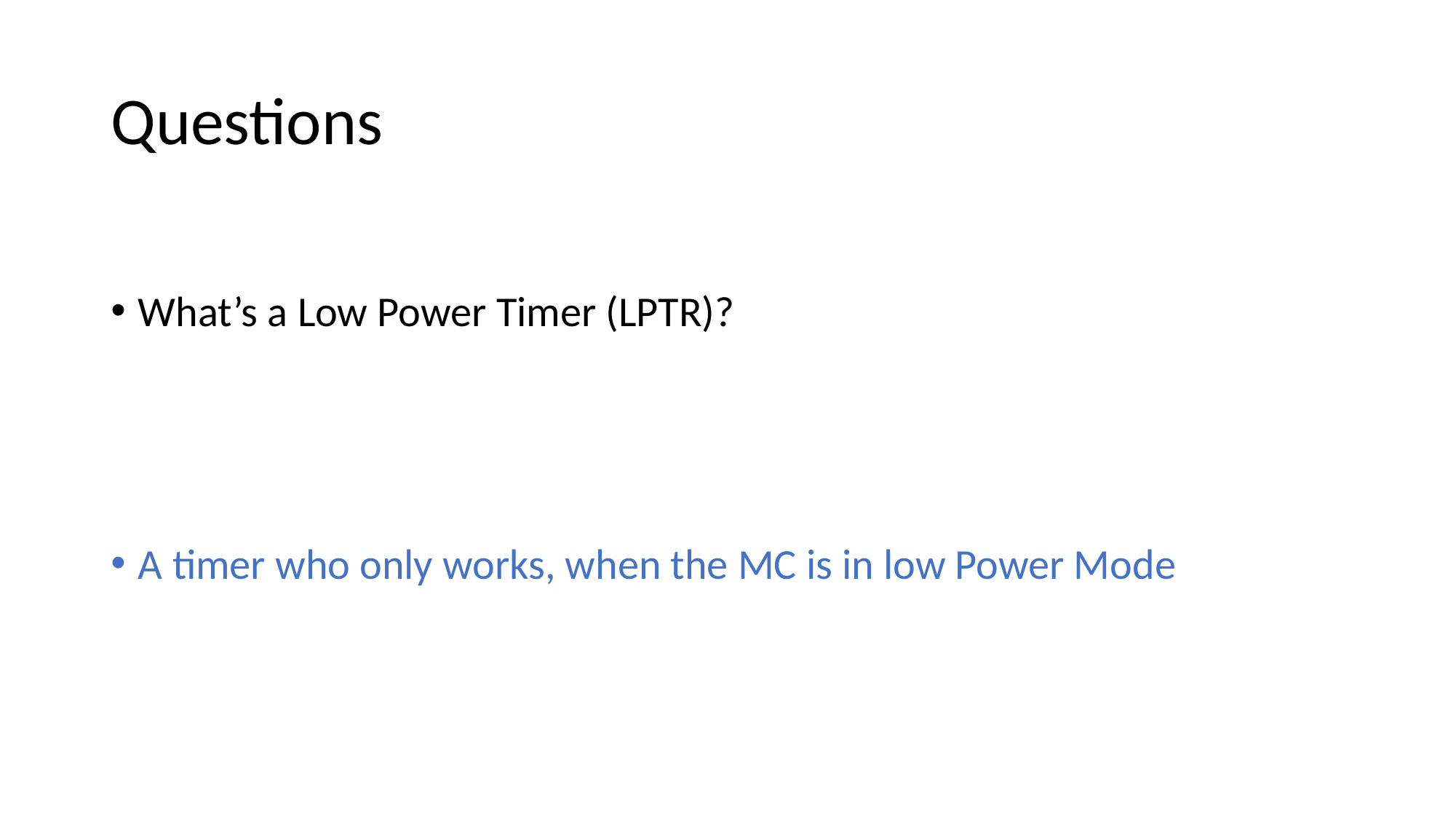

# Questions

What’s a Low Power Timer (LPTR)?

A timer who only works, when the MC is in low Power Mode